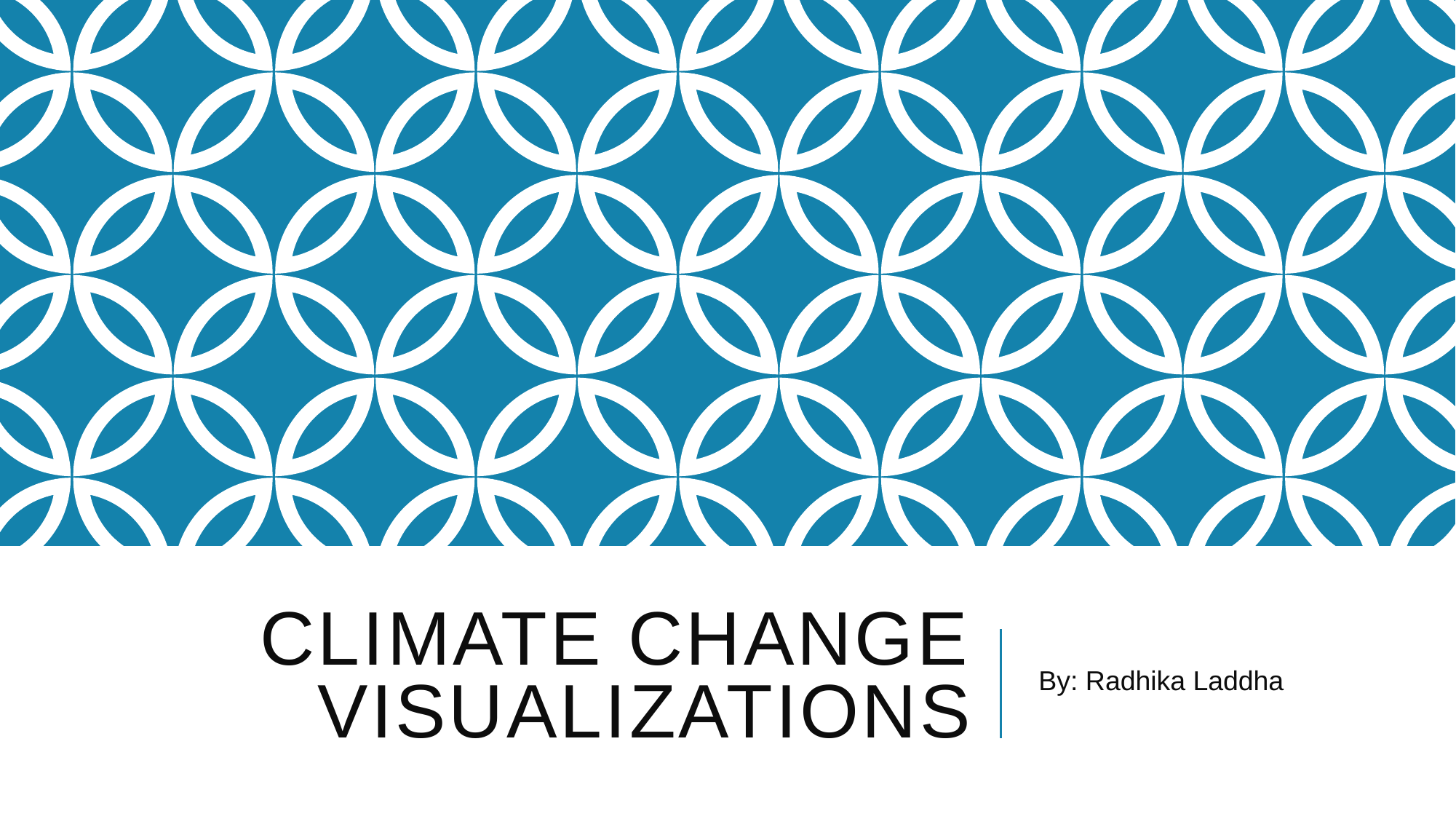

# Climate Change Visualizations
By: Radhika Laddha